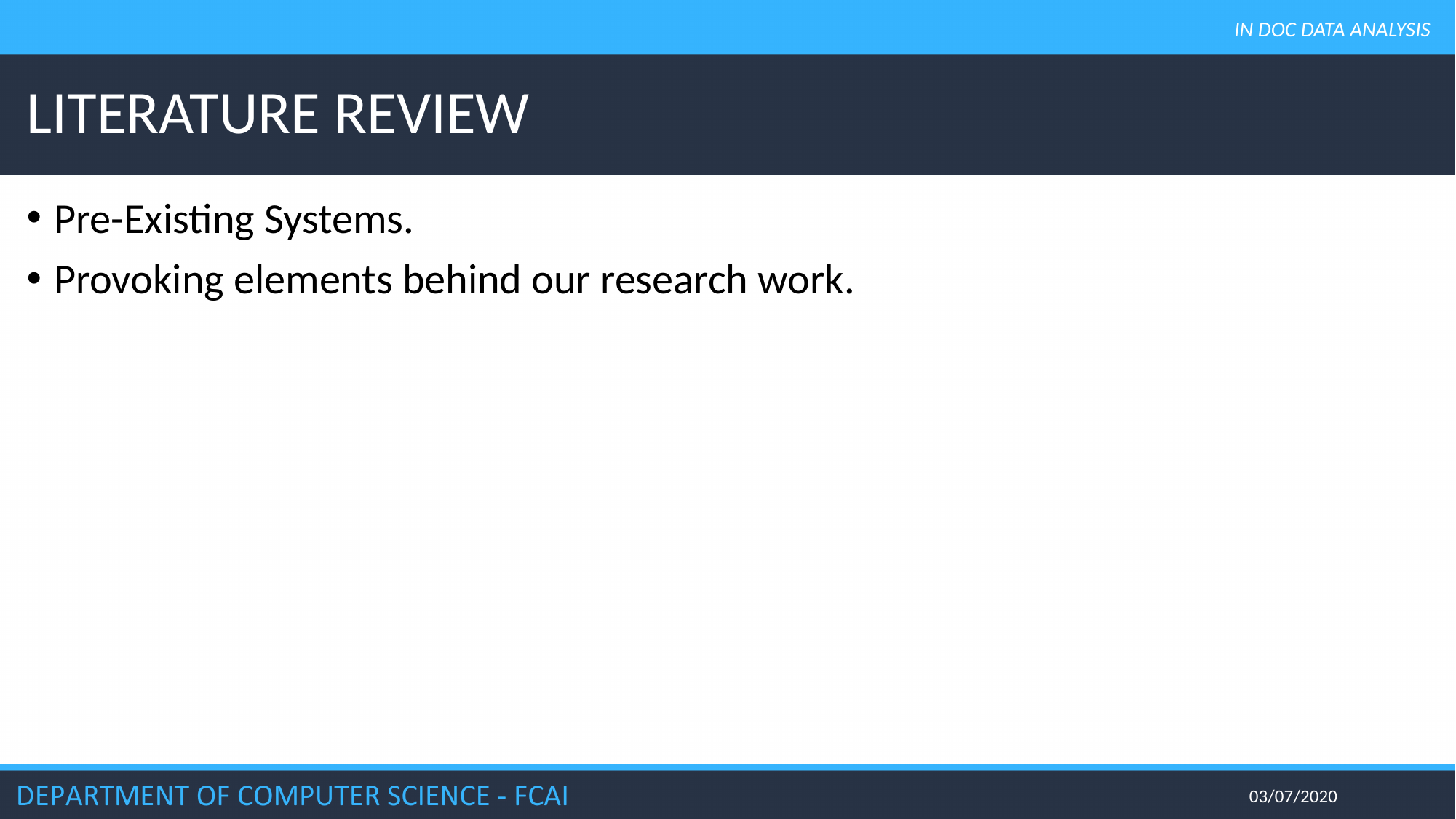

IN DOC DATA ANALYSIS
# LITERATURE REVIEW
Pre-Existing Systems.
Provoking elements behind our research work.
03/07/2020
5